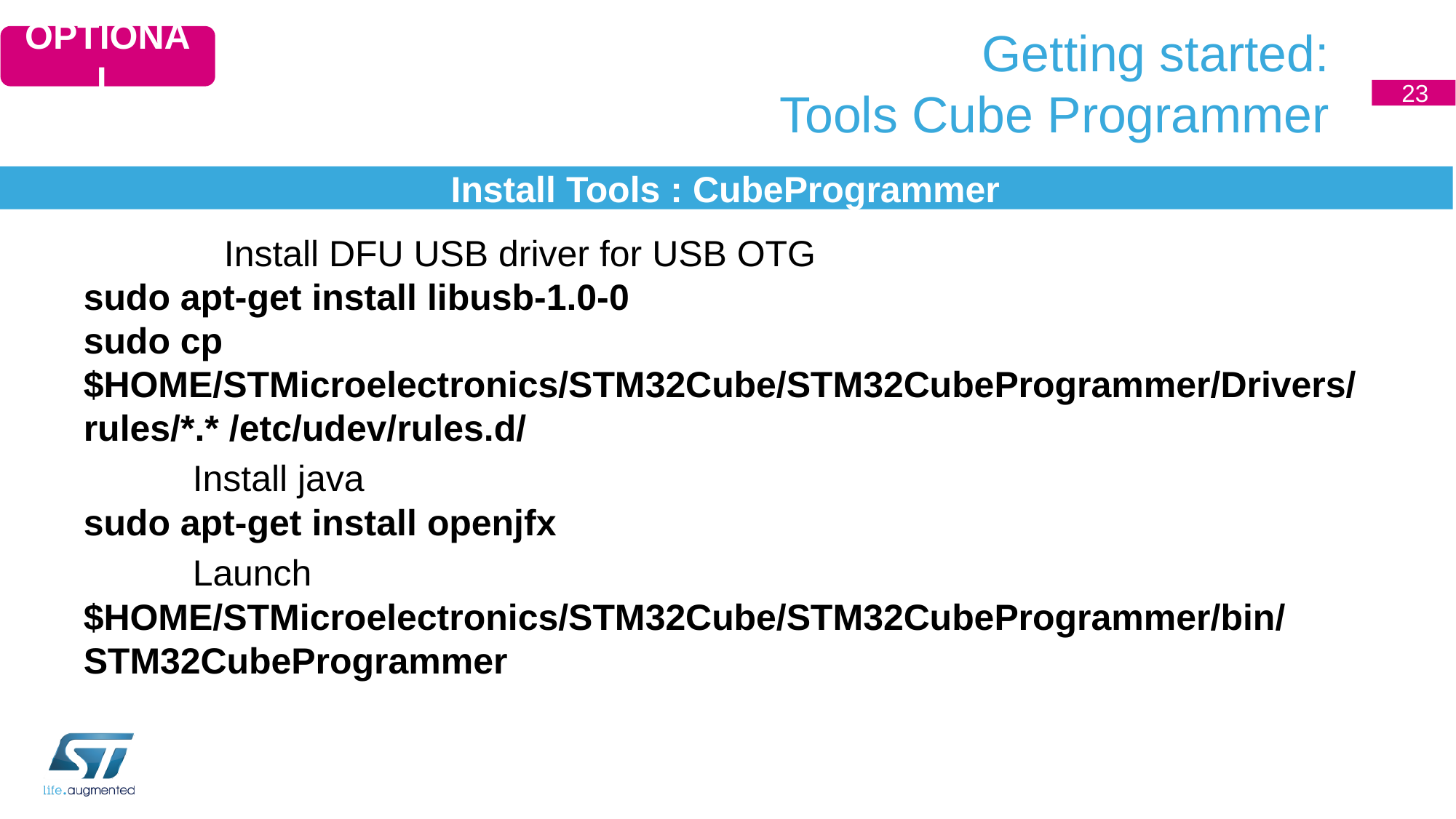

# Getting started: Tools Cube Programmer
OPTIONAL
23
Install Tools : CubeProgrammer
	Install DFU USB driver for USB OTG
sudo apt-get install libusb-1.0-0
sudo cp $HOME/STMicroelectronics/STM32Cube/STM32CubeProgrammer/Drivers/rules/*.* /etc/udev/rules.d/
	Install java
sudo apt-get install openjfx
	Launch
$HOME/STMicroelectronics/STM32Cube/STM32CubeProgrammer/bin/STM32CubeProgrammer